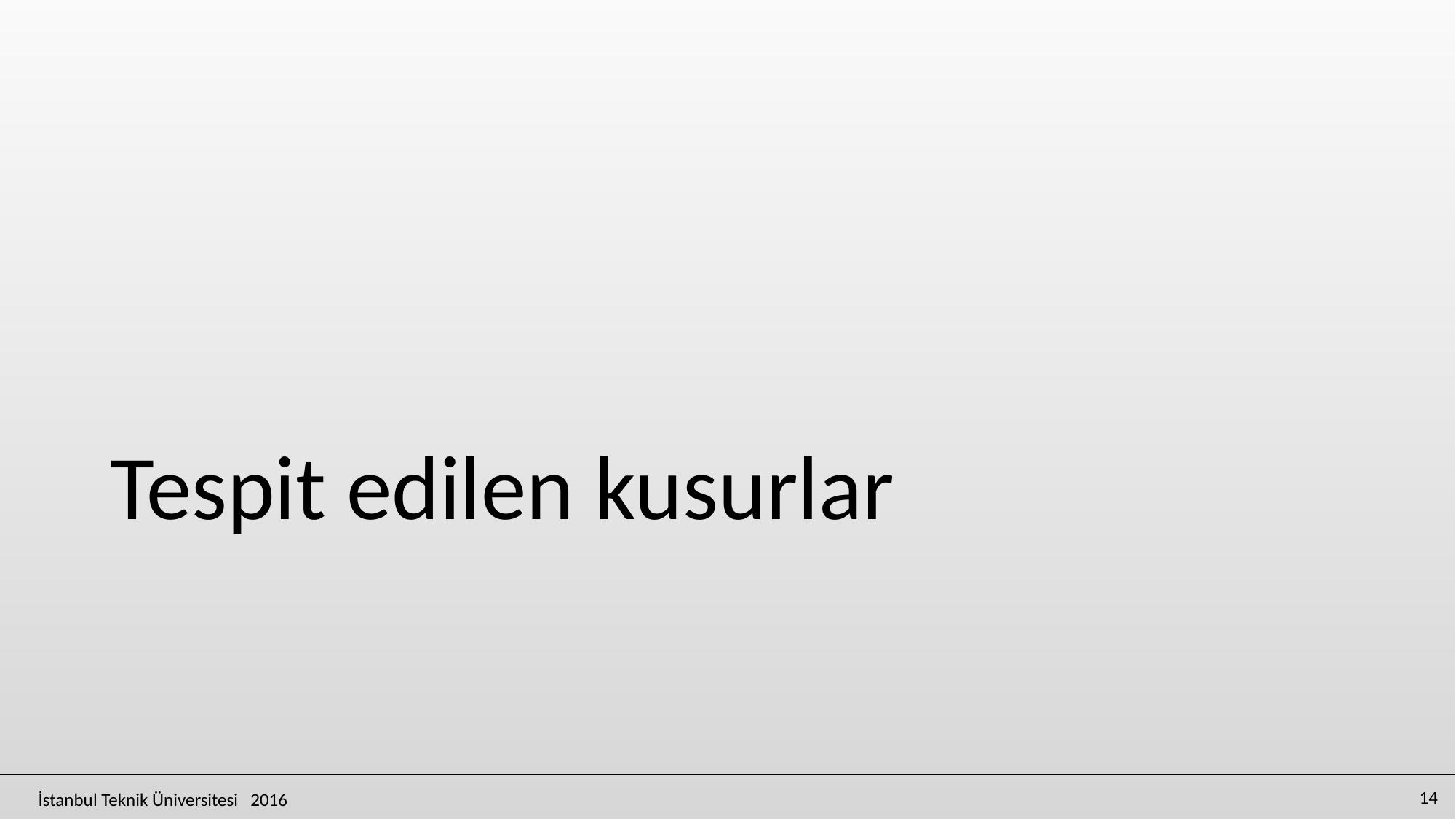

# Tespit edilen kusurlar

14
İstanbul Teknik Üniversitesi   2016